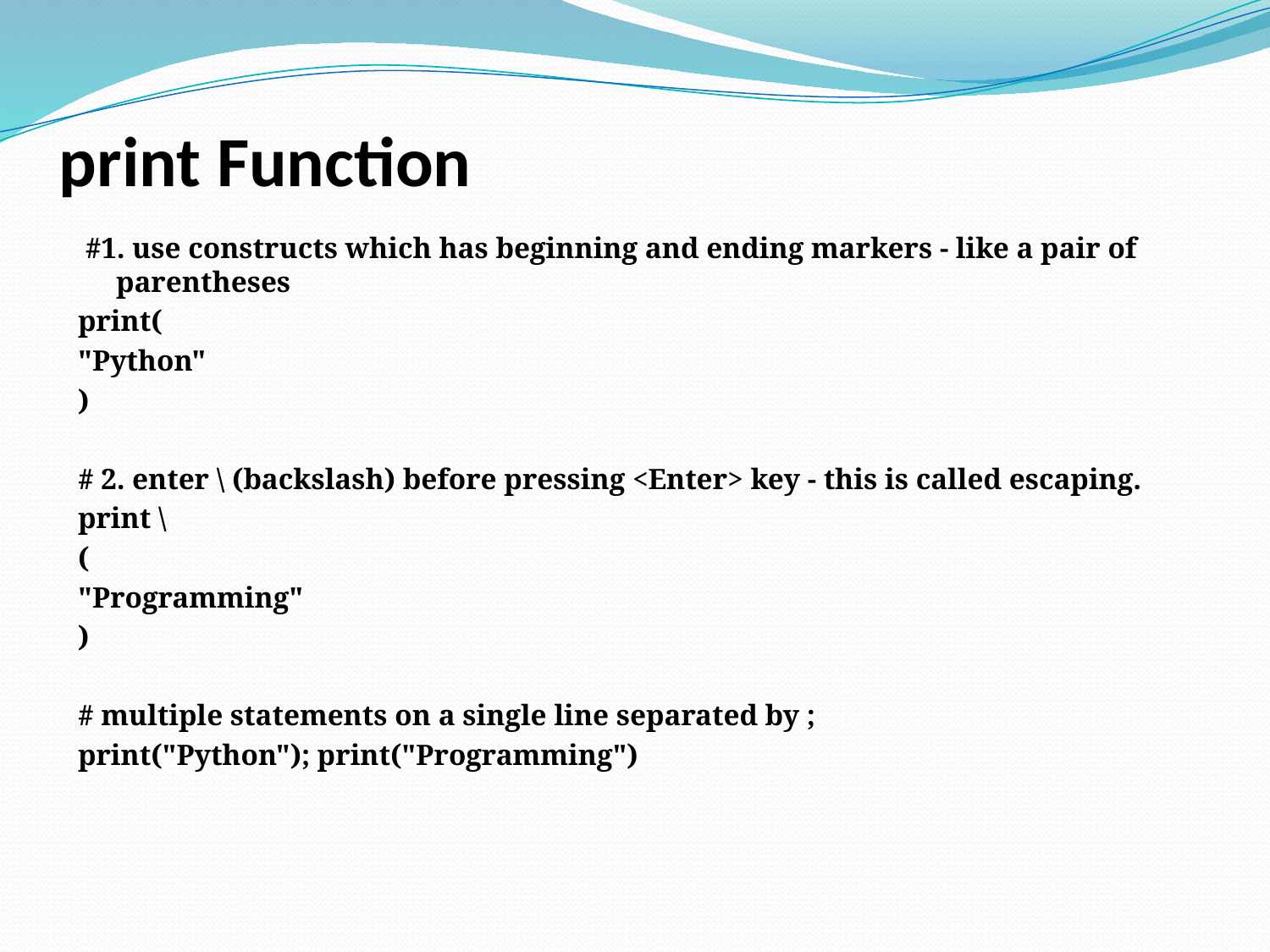

# print Function
 #1. use constructs which has beginning and ending markers - like a pair of parentheses
print(
"Python"
)

# 2. enter \ (backslash) before pressing <Enter> key - this is called escaping.
print \
(
"Programming"
)

# multiple statements on a single line separated by ;
print("Python"); print("Programming")